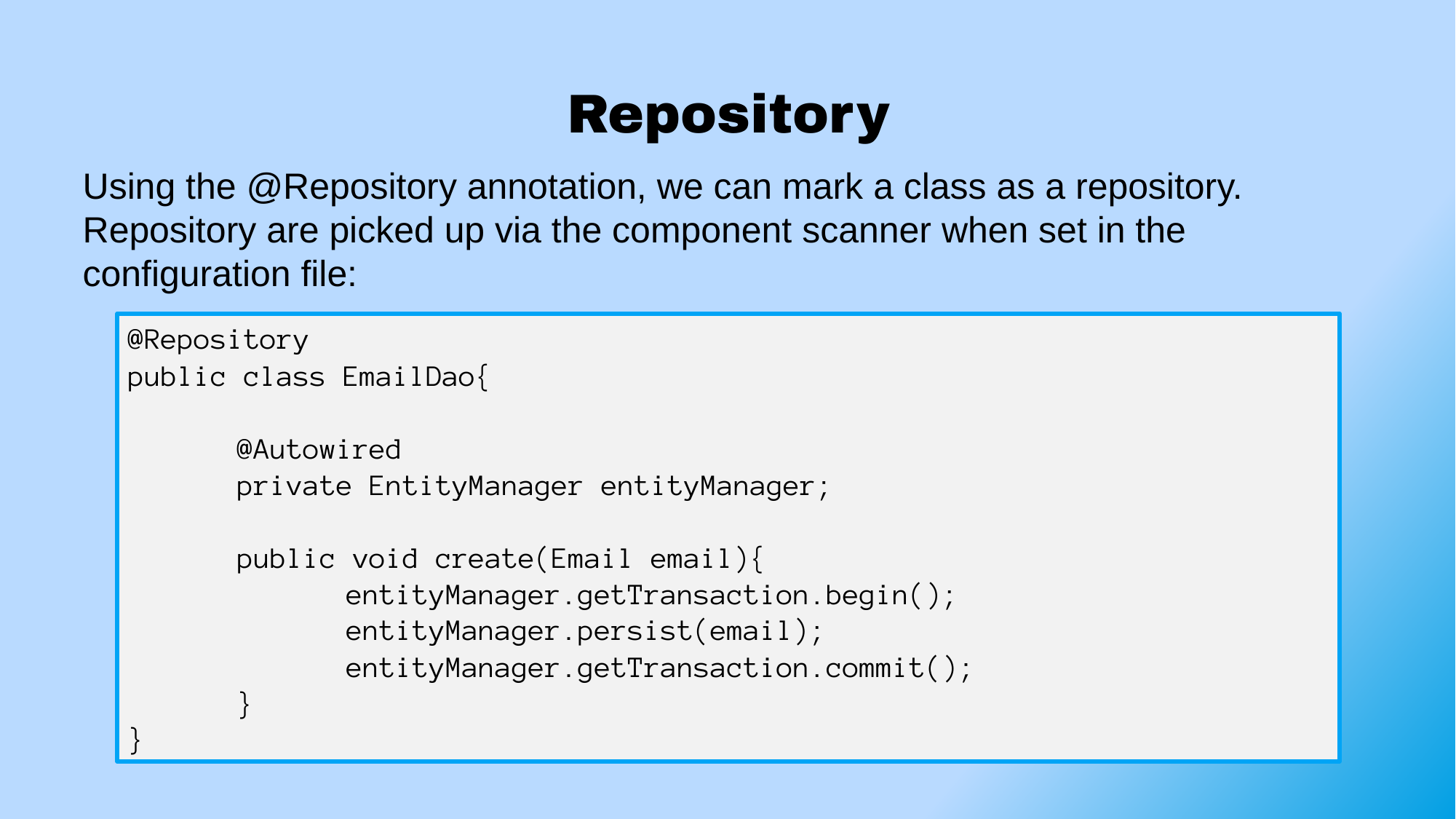

# Repository
Using the @Repository annotation, we can mark a class as a repository. Repository are picked up via the component scanner when set in the configuration file:

@Repository
public class EmailDao{

	@Autowired
	private EntityManager entityManager;

	public void create(Email email){
		entityManager.getTransaction.begin();
		entityManager.persist(email);
		entityManager.getTransaction.commit();
	}
}